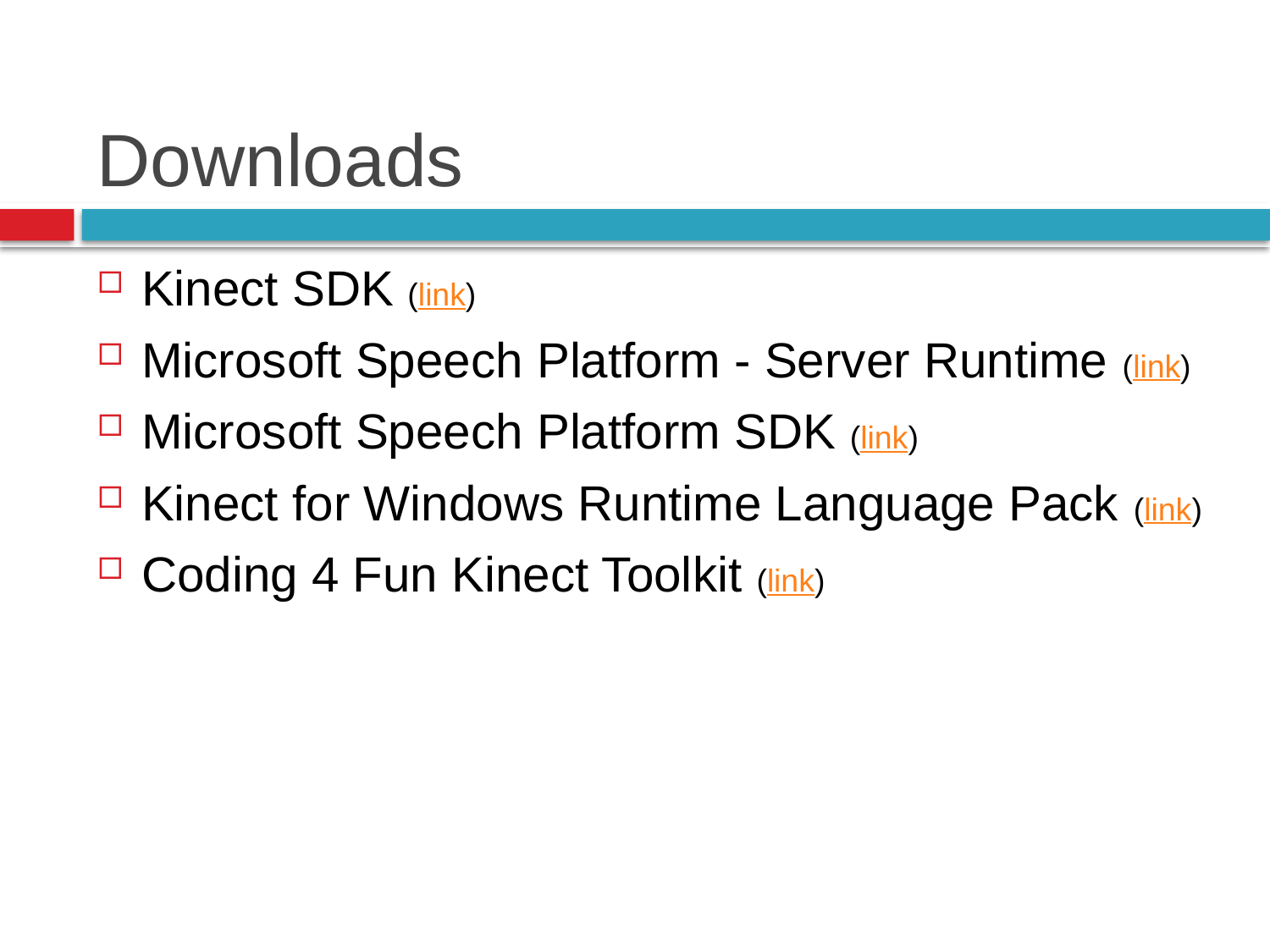

# Downloads
Kinect SDK (link)
Microsoft Speech Platform - Server Runtime (link)
Microsoft Speech Platform SDK (link)
Kinect for Windows Runtime Language Pack (link)
Coding 4 Fun Kinect Toolkit (link)